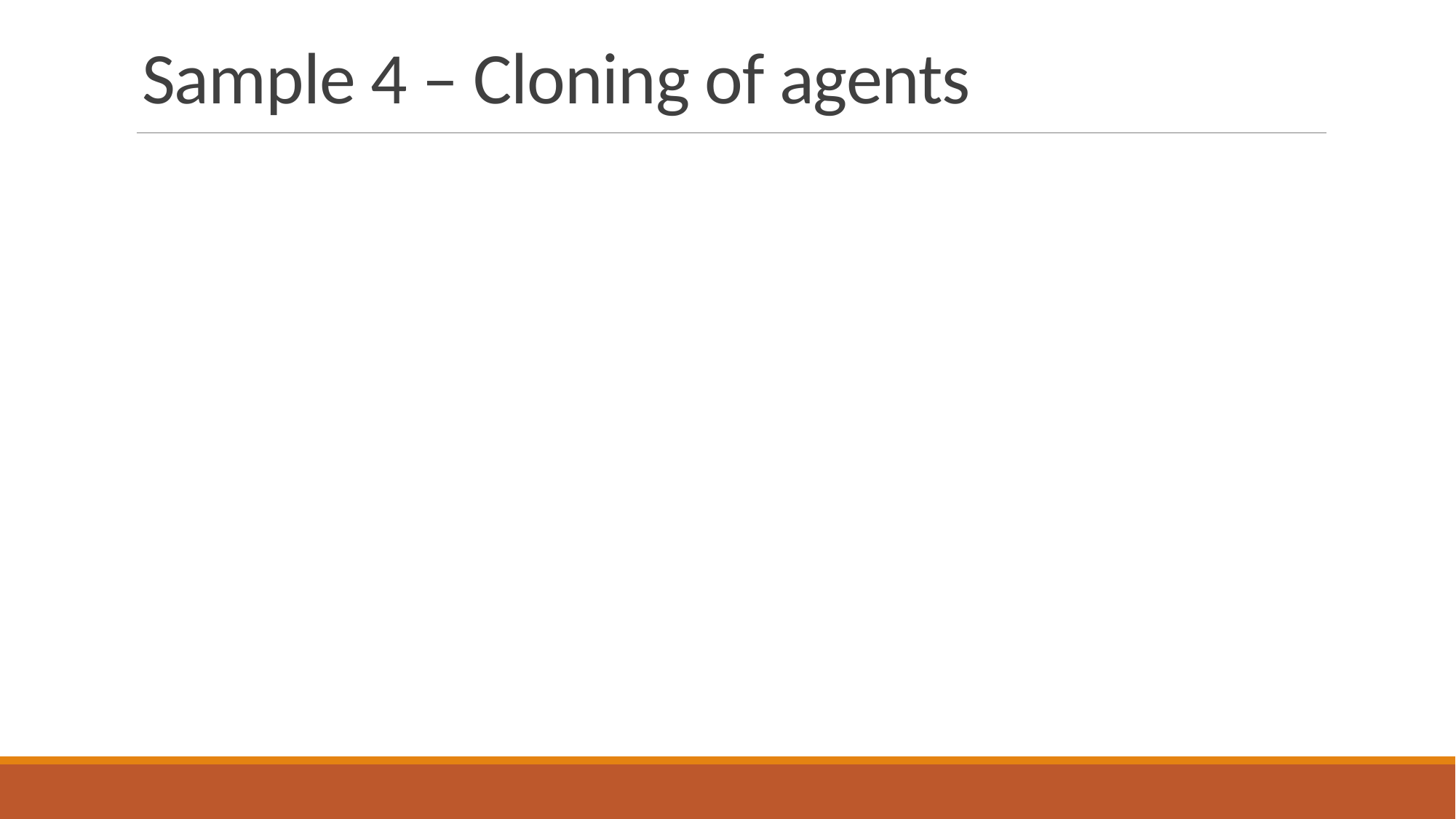

# Sample 4 – Cloning of agents